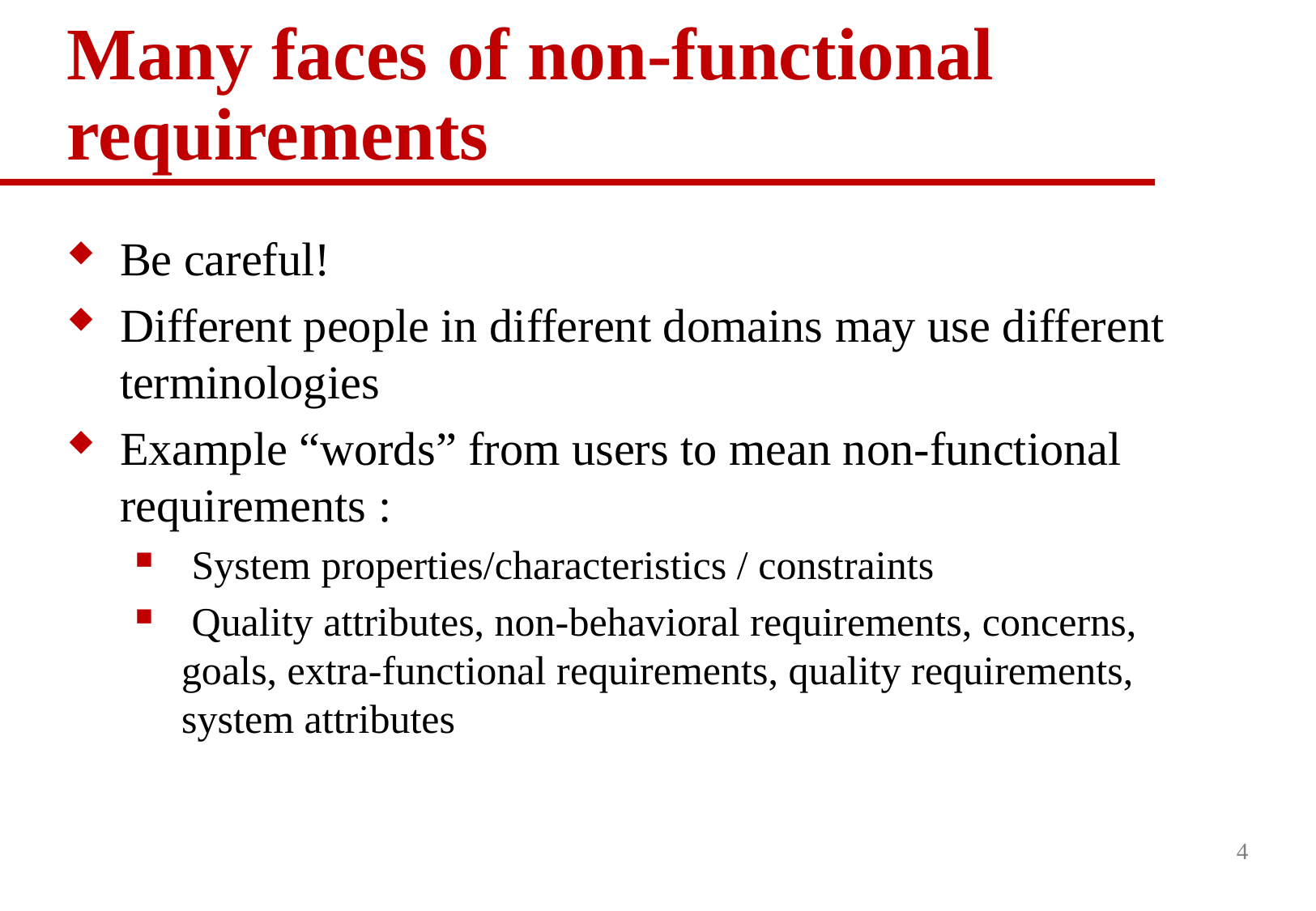

# Many faces of non-functional requirements
Be careful!
Different people in different domains may use different terminologies
Example “words” from users to mean non-functional requirements :
 System properties/characteristics / constraints
 Quality attributes, non-behavioral requirements, concerns, goals, extra-functional requirements, quality requirements, system attributes

4